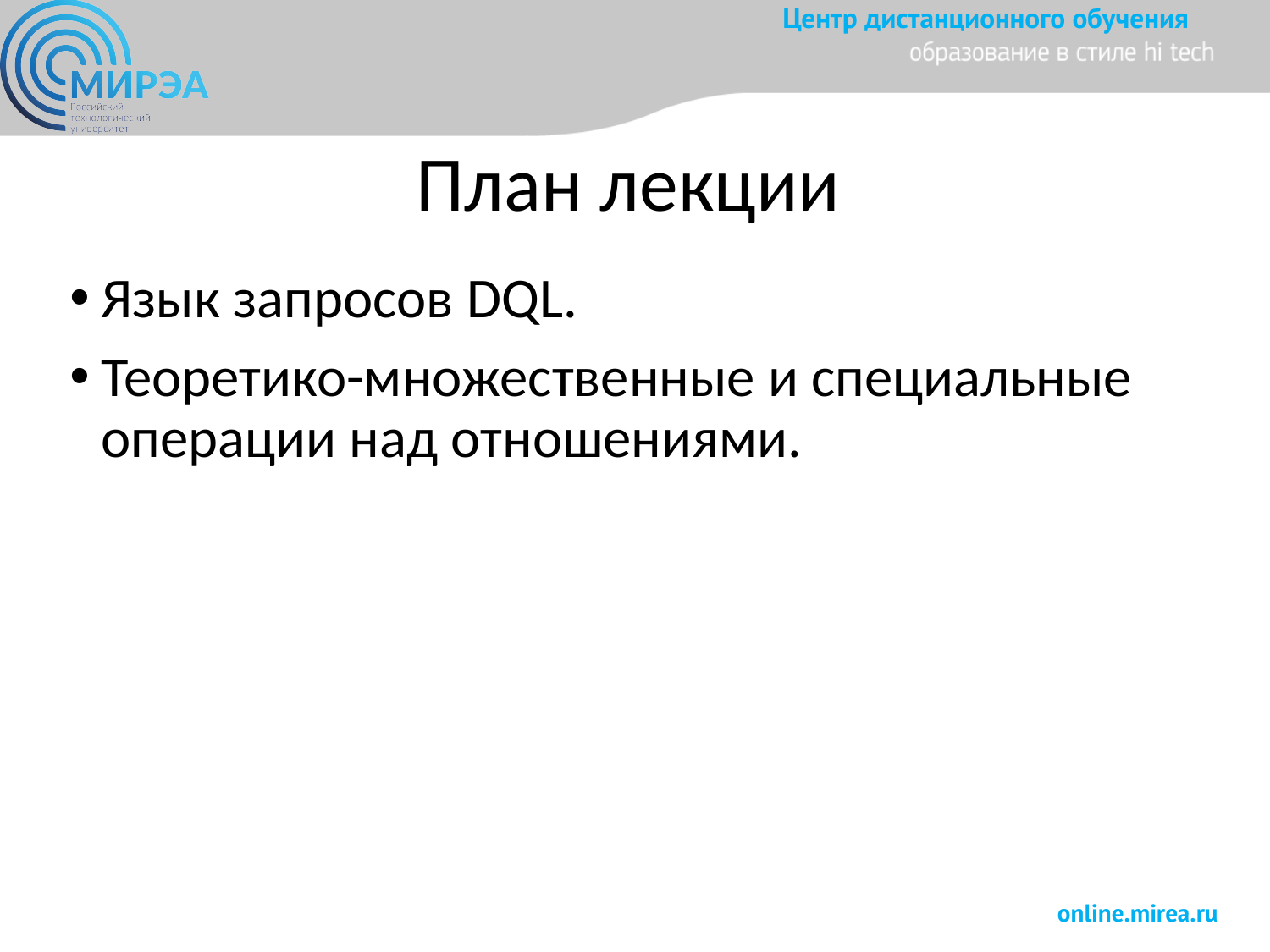

# План лекции
Язык запросов DQL.
Теоретико-множественные и специальные операции над отношениями.